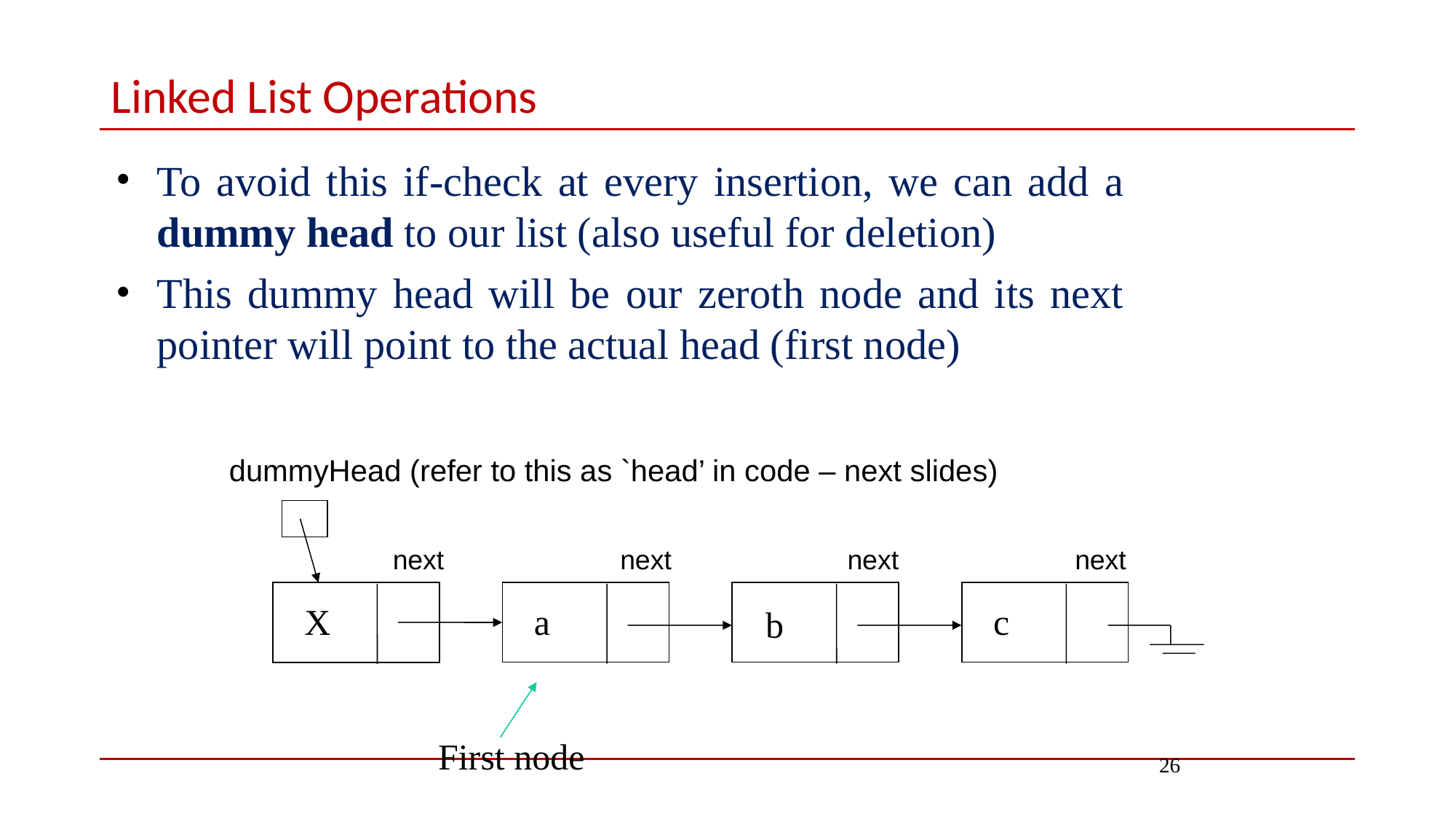

# Linked List Operations
To avoid this if-check at every insertion, we can add a dummy head to our list (also useful for deletion)
This dummy head will be our zeroth node and its next pointer will point to the actual head (first node)
dummyHead (refer to this as `head’ in code – next slides)

next
next
next
next

X
a
c
b

First node
26